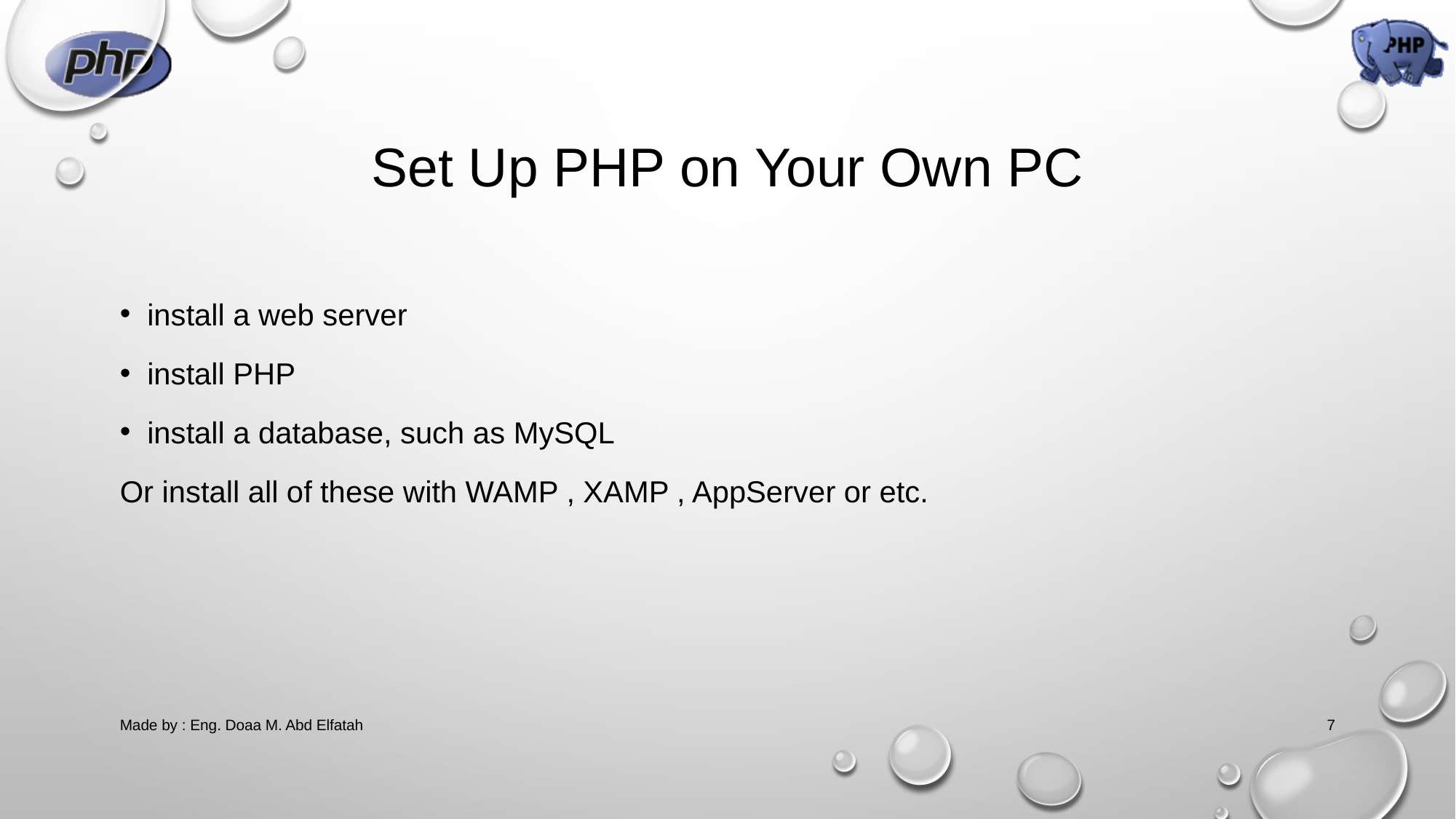

# Set Up PHP on Your Own PC
install a web server
install PHP
install a database, such as MySQL
Or install all of these with WAMP , XAMP , AppServer or etc.
Made by : Eng. Doaa M. Abd Elfatah
7